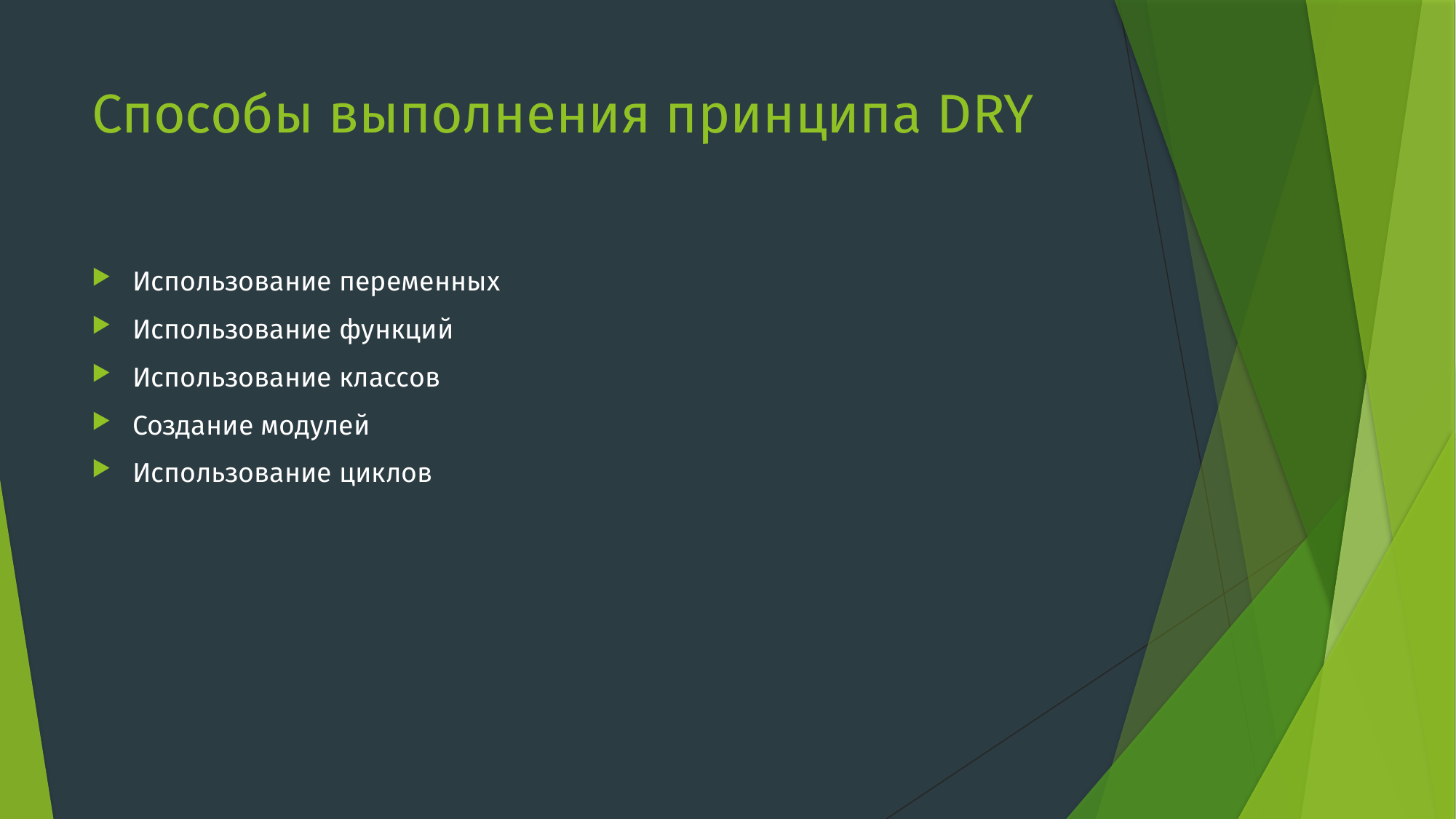

# Способы выполнения принципа DRY
Использование переменных
Использование функций
Использование классов
Создание модулей
Использование циклов